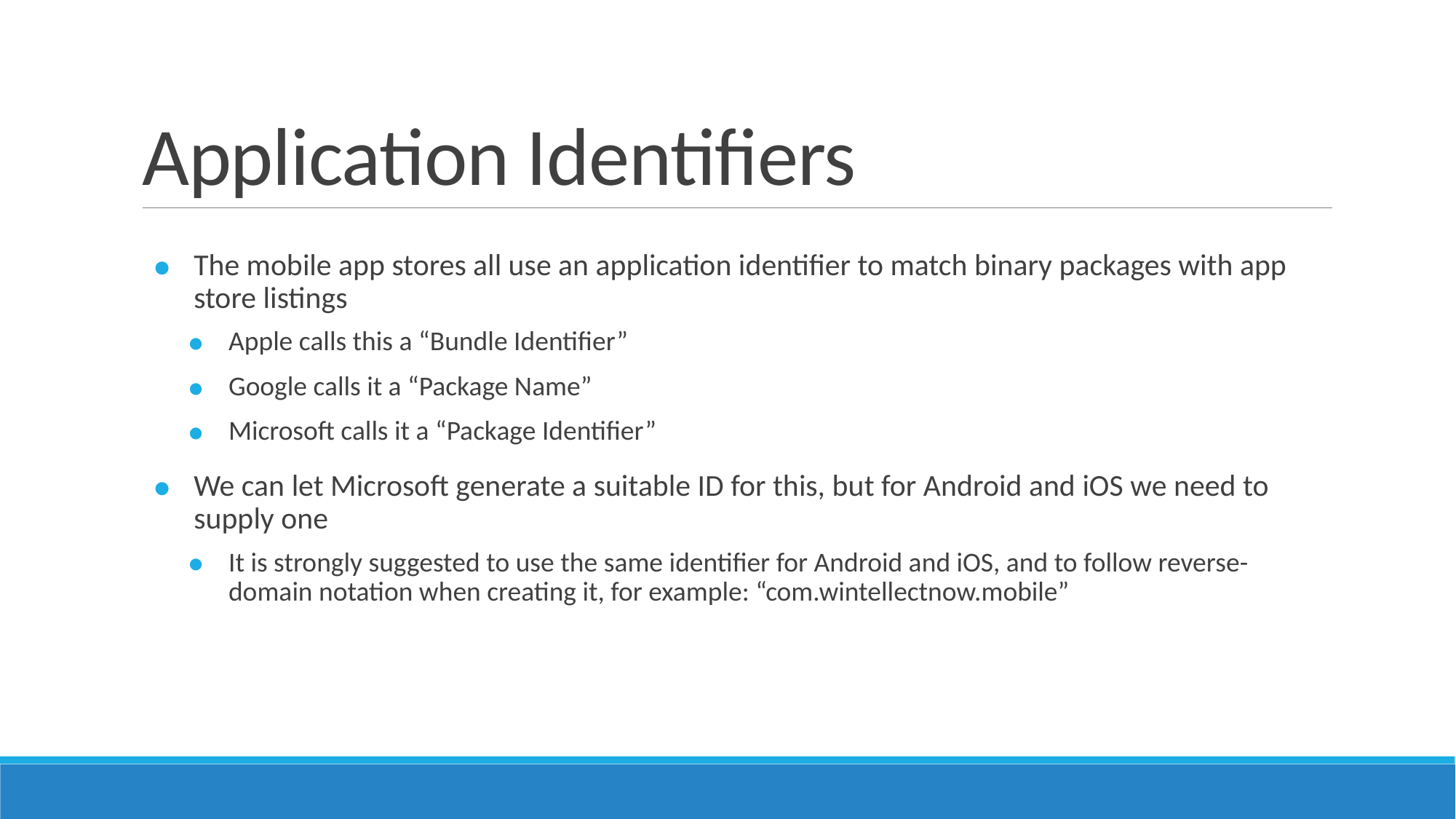

# Application Identifiers
The mobile app stores all use an application identifier to match binary packages with app store listings
Apple calls this a “Bundle Identifier”
Google calls it a “Package Name”
Microsoft calls it a “Package Identifier”
We can let Microsoft generate a suitable ID for this, but for Android and iOS we need to supply one
It is strongly suggested to use the same identifier for Android and iOS, and to follow reverse-domain notation when creating it, for example: “com.wintellectnow.mobile”